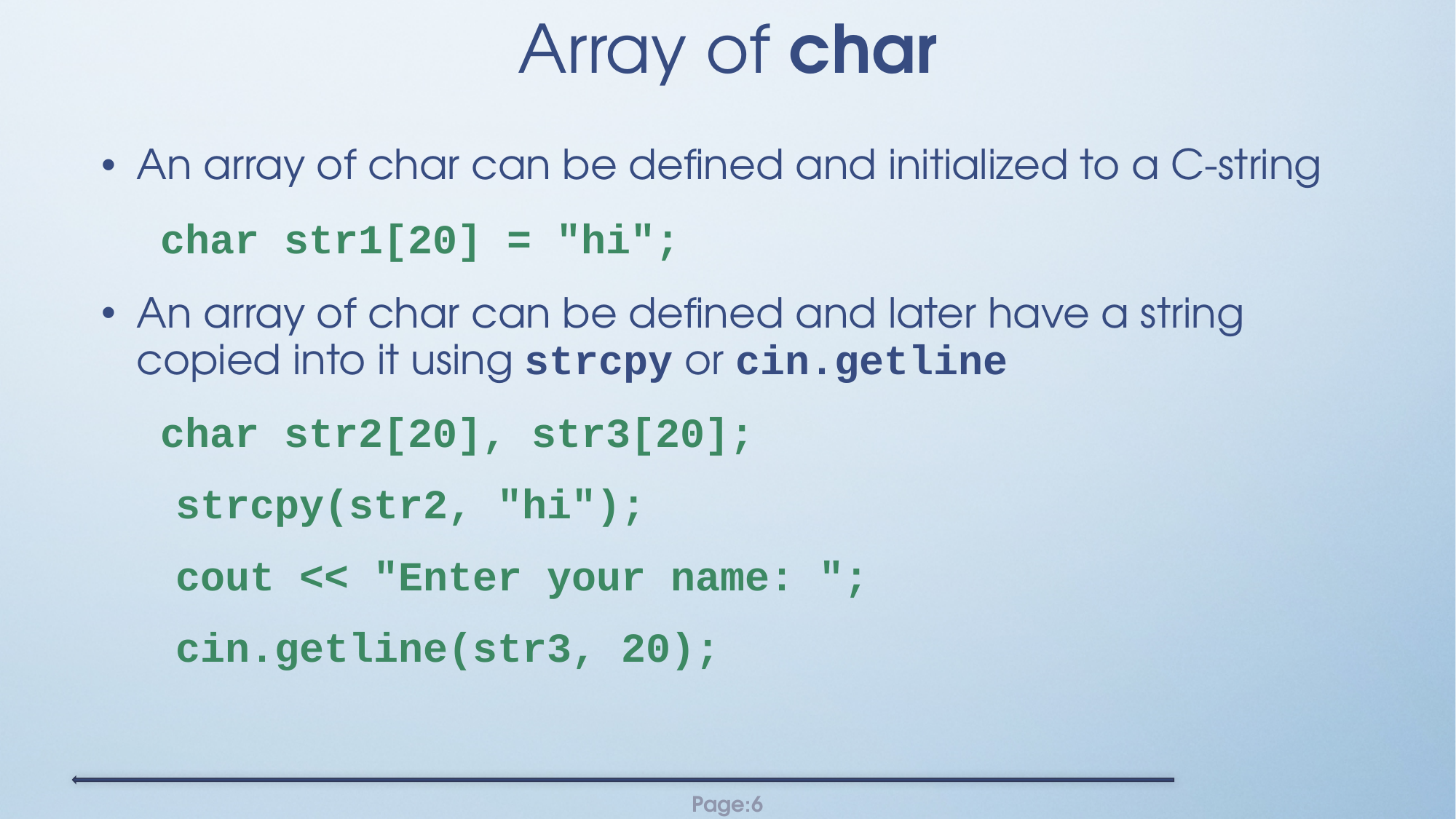

# Array of char
An array of char can be defined and initialized to a C-string
      char str1[20] = "hi";
An array of char can be defined and later have a string copied into it using strcpy or cin.getline
      char str2[20], str3[20];
   strcpy(str2, "hi");
   cout << "Enter your name: ";
   cin.getline(str3, 20);